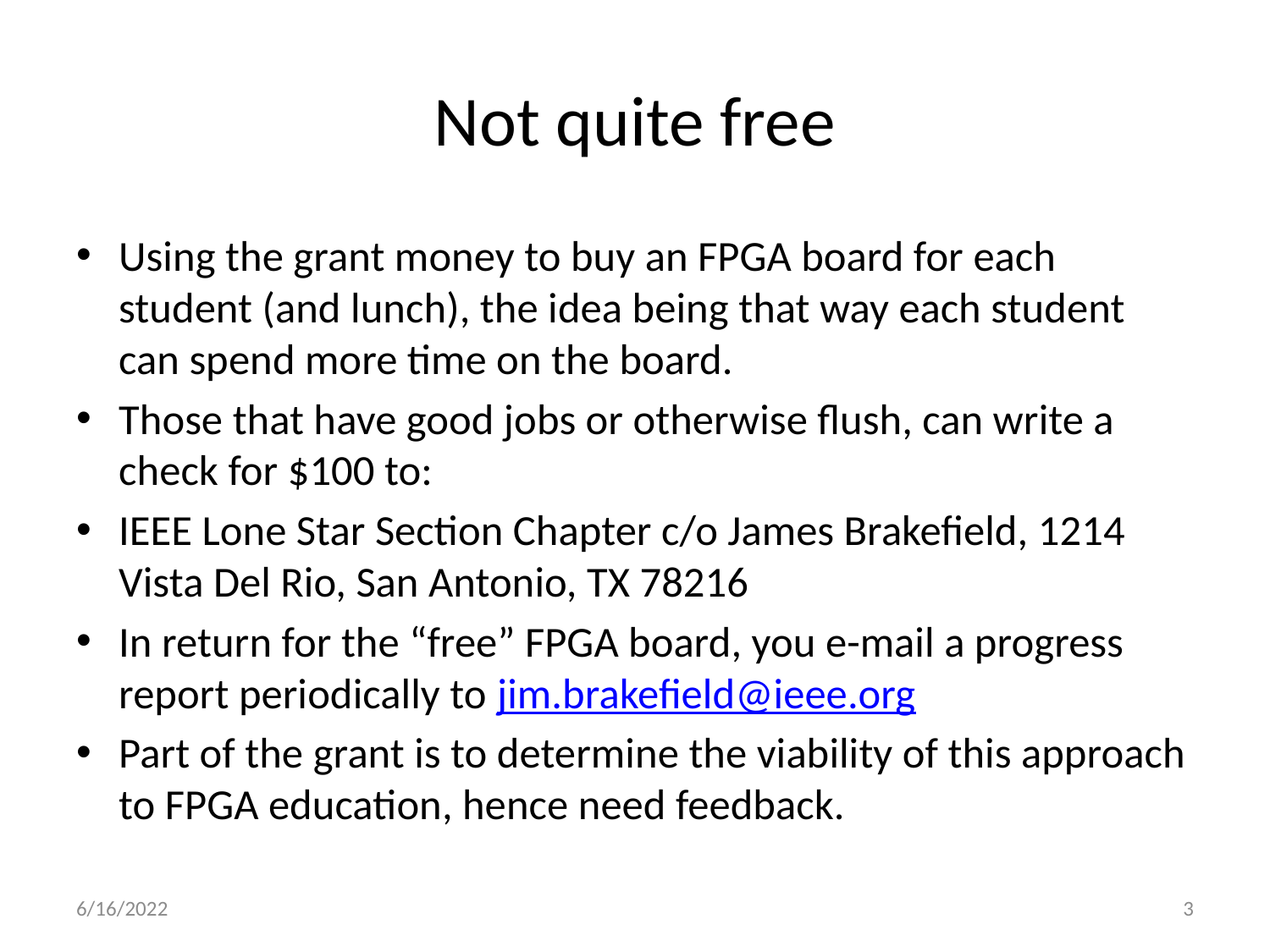

# Not quite free
Using the grant money to buy an FPGA board for each student (and lunch), the idea being that way each student can spend more time on the board.
Those that have good jobs or otherwise flush, can write a check for $100 to:
IEEE Lone Star Section Chapter c/o James Brakefield, 1214 Vista Del Rio, San Antonio, TX 78216
In return for the “free” FPGA board, you e-mail a progress report periodically to jim.brakefield@ieee.org
Part of the grant is to determine the viability of this approach to FPGA education, hence need feedback.
6/16/2022
3